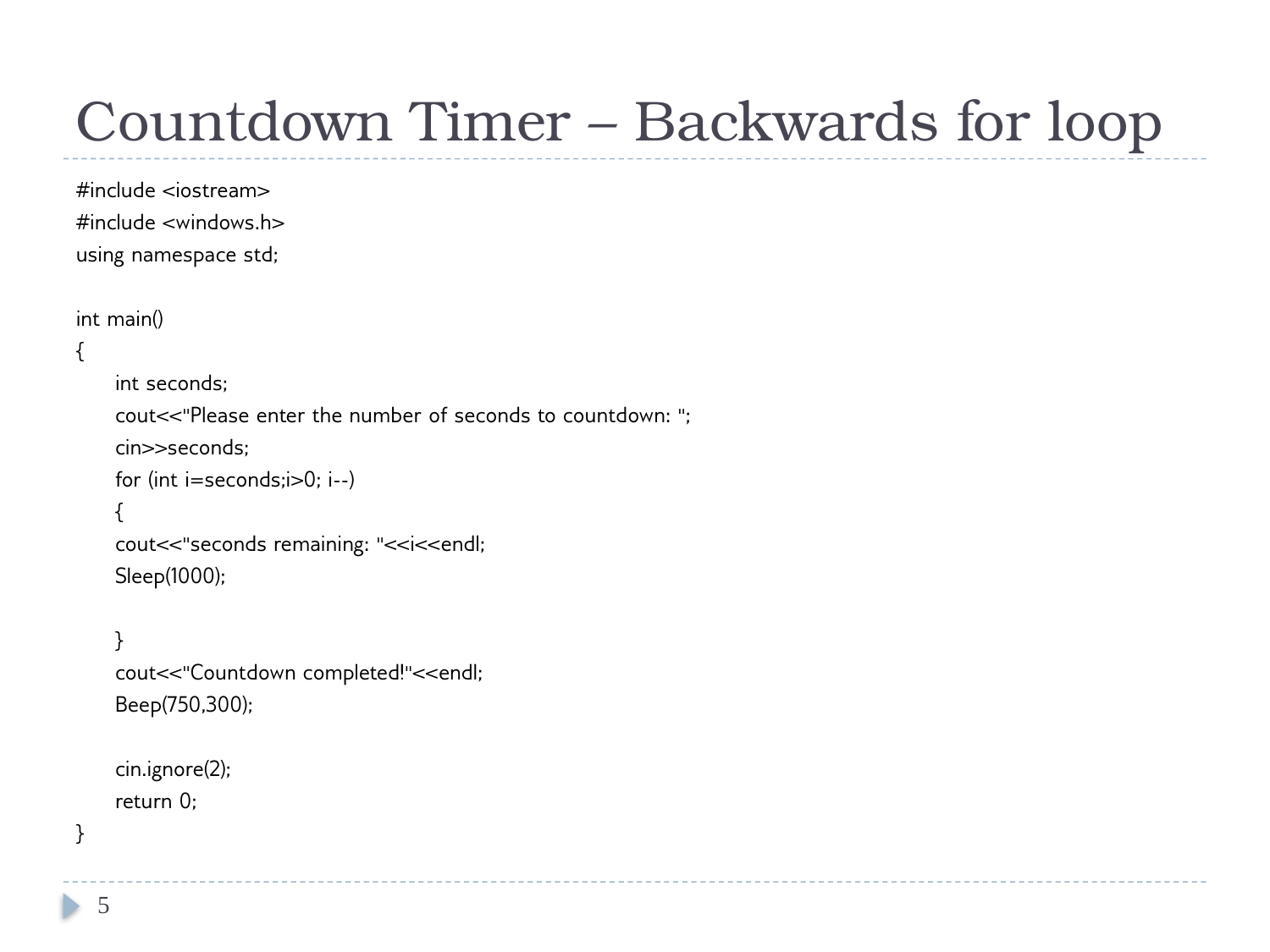

# Countdown Timer – Backwards for loop
#include <iostream>
#include <windows.h>
using namespace std;

int main()
{
	int seconds;
	cout<<"Please enter the number of seconds to countdown: ";
	cin>>seconds;
	for (int i=seconds;i>0; i--)
	{
		cout<<"seconds remaining: "<<i<<endl;
		Sleep(1000);

	}
	cout<<"Countdown completed!"<<endl;
	Beep(750,300);

	cin.ignore(2);
	return 0;
}
5